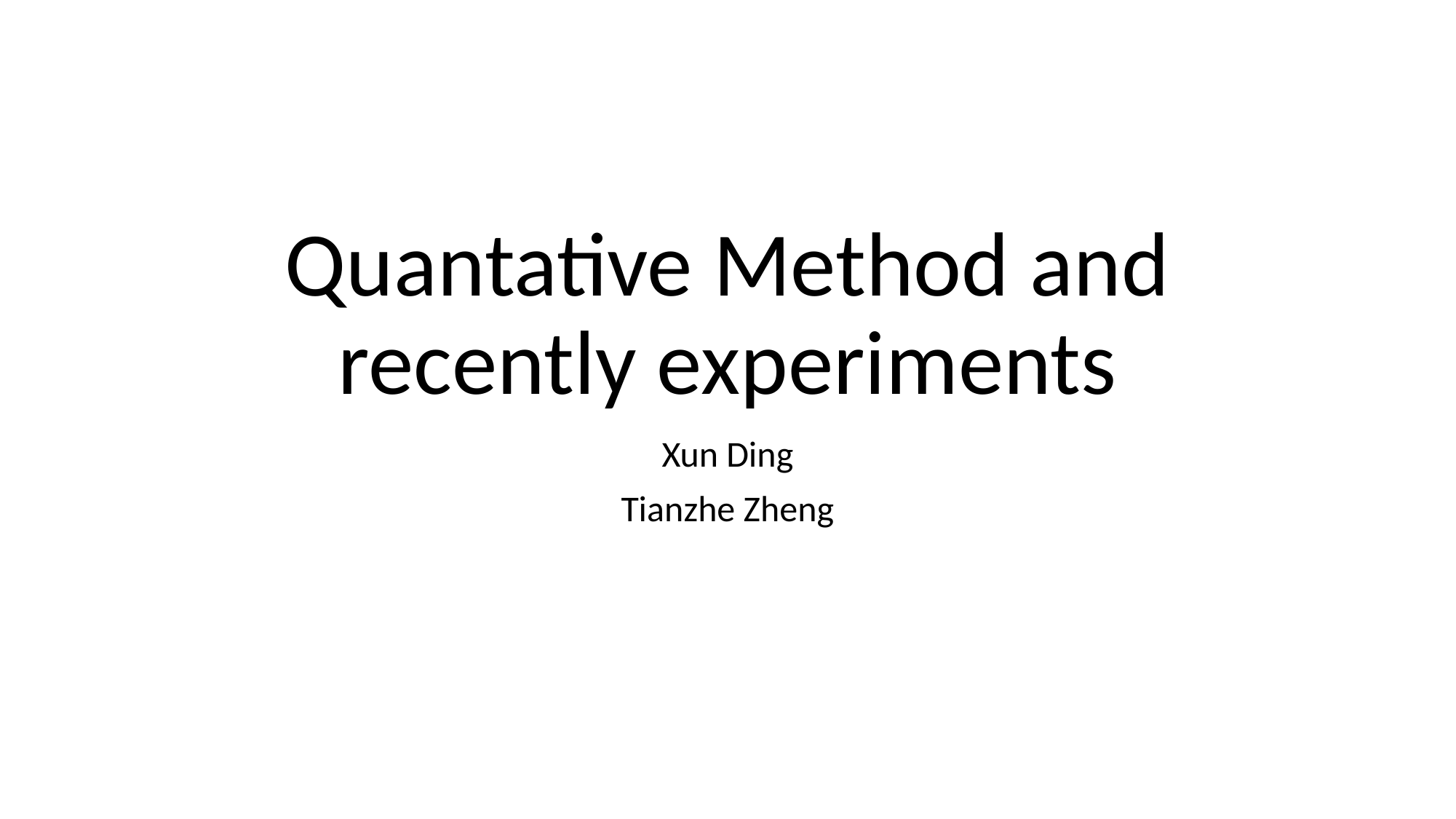

# Quantative Method and recently experiments
Xun Ding
Tianzhe Zheng